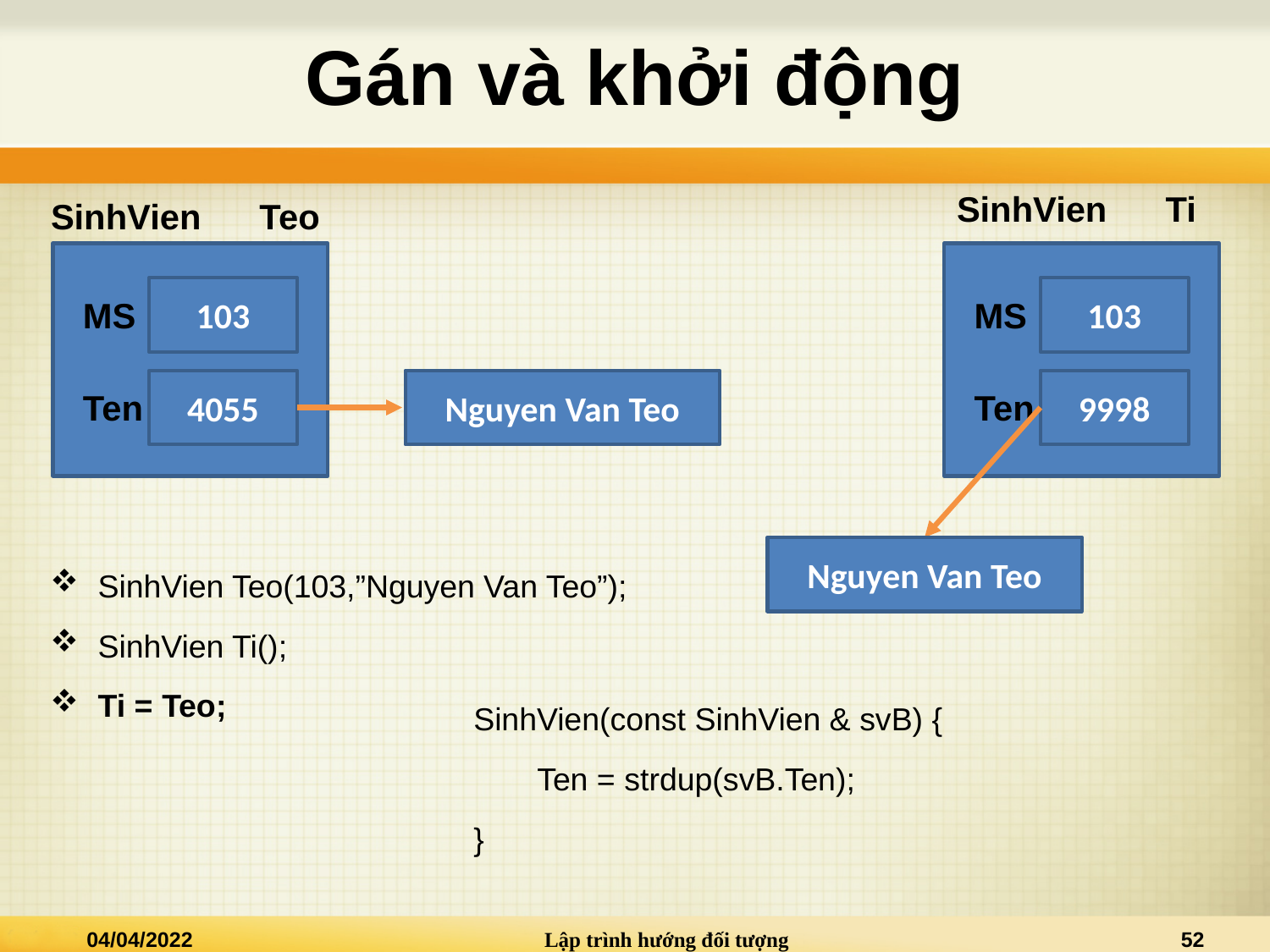

# Gán và khởi động
SinhVien      Ti
SinhVien      Teo

103
103
MS
MS
4055
Nguyen Van Teo
9998
Ten
Ten
Nguyen Van Teo
SinhVien Teo(103,”Nguyen Van Teo”);
SinhVien Ti();
Ti = Teo;

SinhVien(const SinhVien & svB) {
Ten = strdup(svB.Ten);
}

04/04/2022
Lập trình hướng đối tượng
52